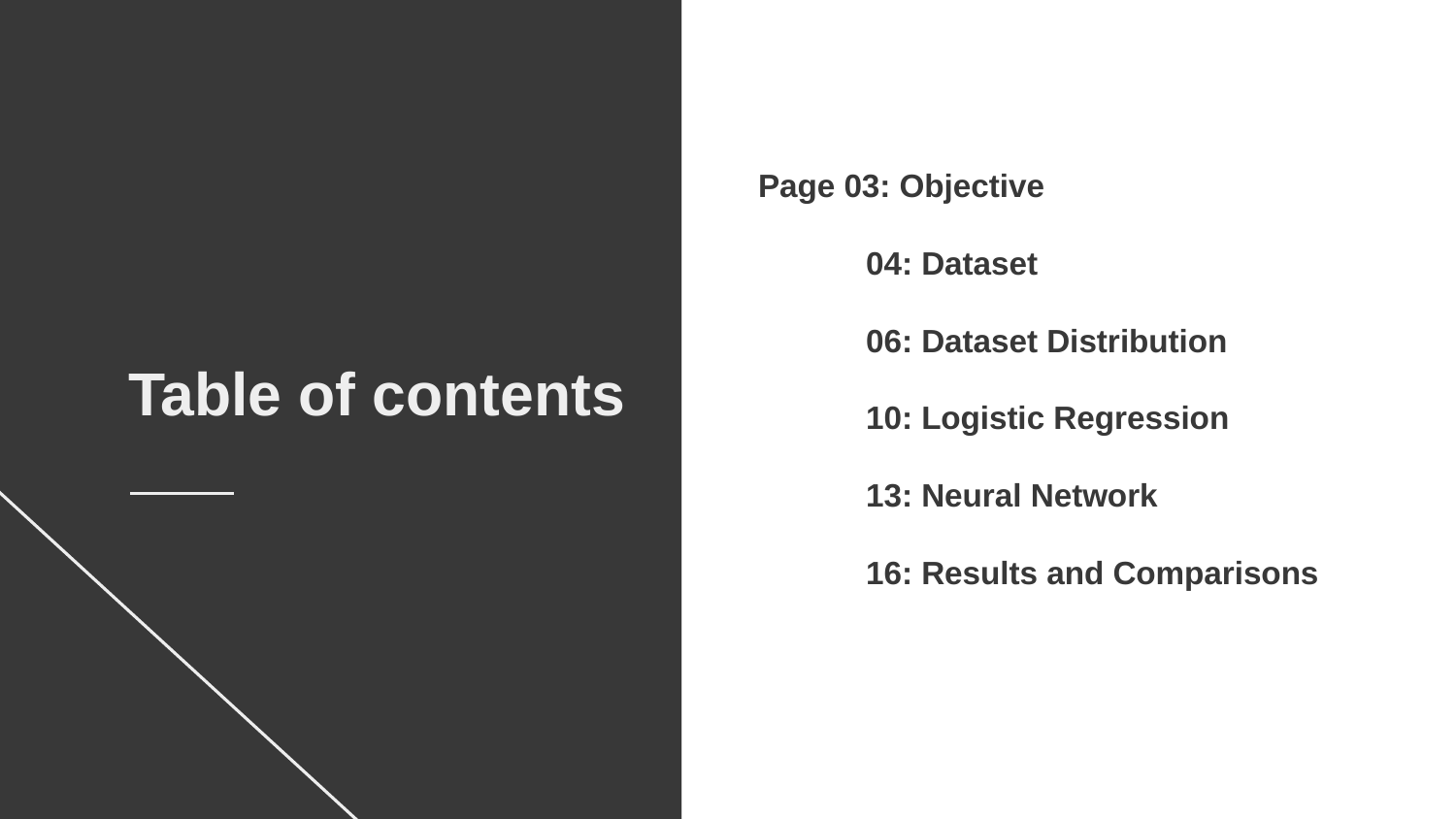

Page 03: Objective

            04: Dataset

            06: Dataset Distribution

            10: Logistic Regression

            13: Neural Network

            16: Results and Comparisons
Table of contents